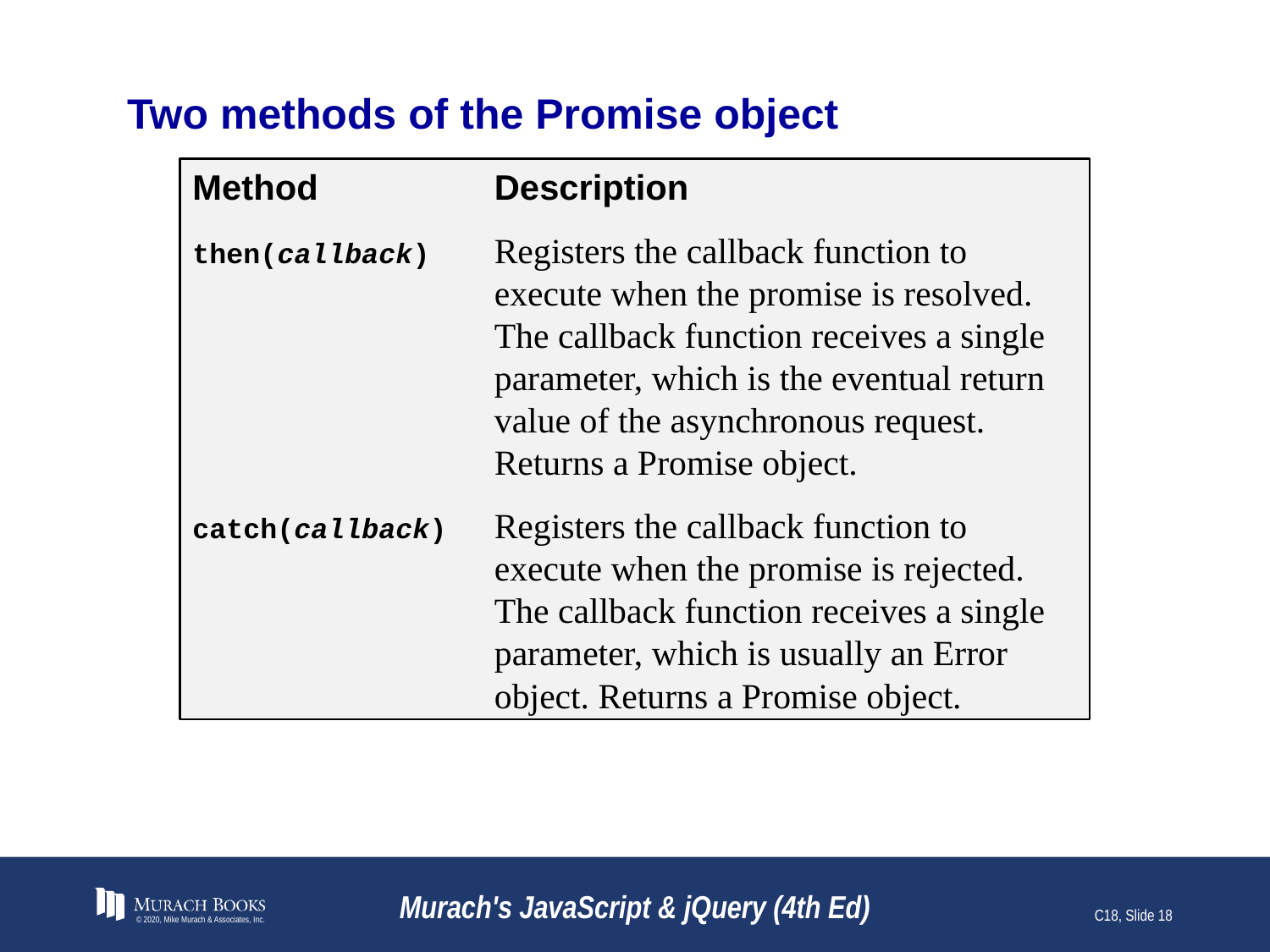

# Two methods of the Promise object
Method	Description
then(callback)	Registers the callback function to execute when the promise is resolved. The callback function receives a single parameter, which is the eventual return value of the asynchronous request. Returns a Promise object.
catch(callback)	Registers the callback function to execute when the promise is rejected. The callback function receives a single parameter, which is usually an Error object. Returns a Promise object.

© 2020, Mike Murach & Associates, Inc.
Murach's JavaScript & jQuery (4th Ed)

C18, Slide 18